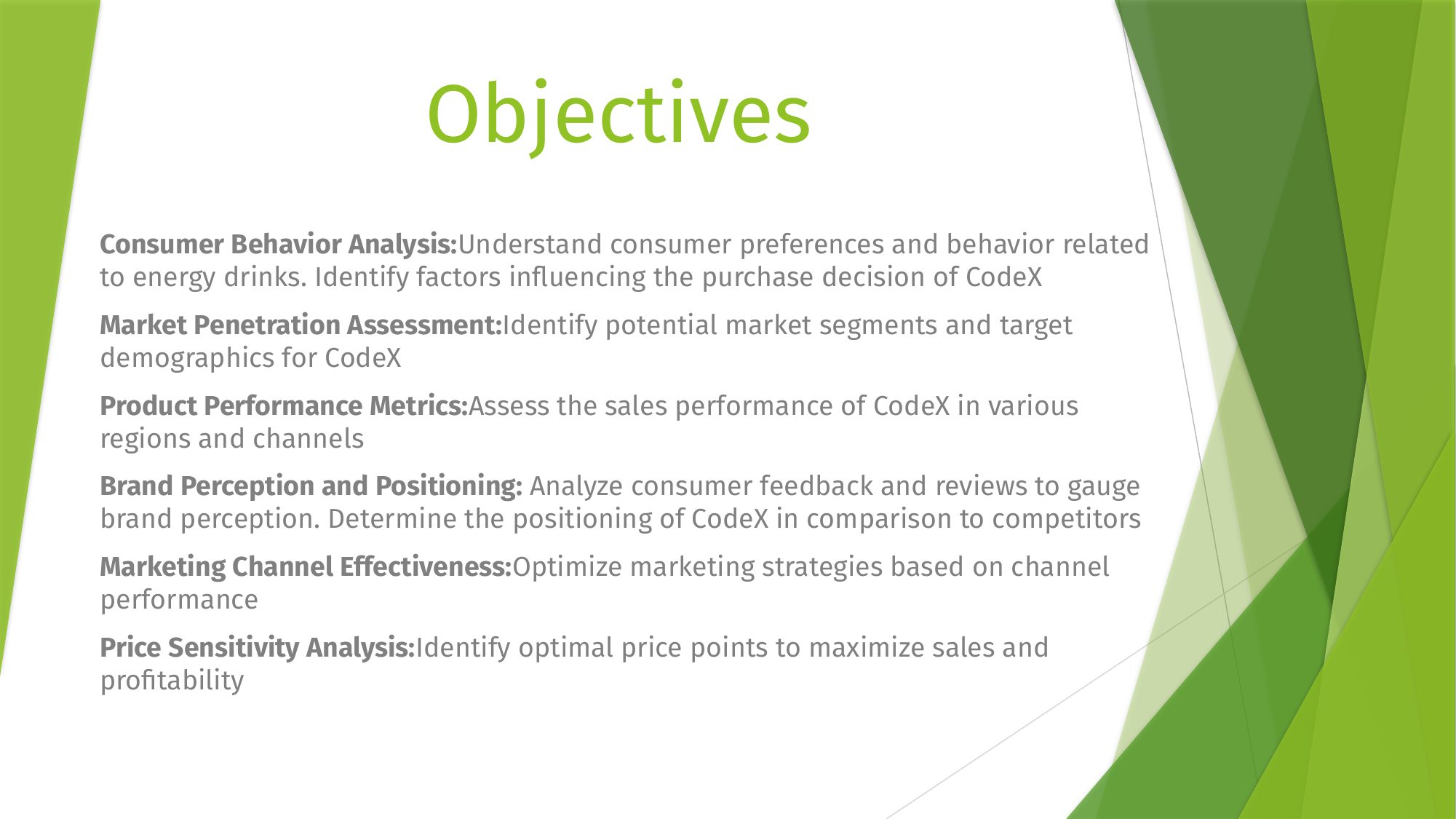

# Objectives
Consumer Behavior Analysis:Understand consumer preferences and behavior related to energy drinks. Identify factors influencing the purchase decision of CodeX
Market Penetration Assessment:Identify potential market segments and target demographics for CodeX
Product Performance Metrics:Assess the sales performance of CodeX in various regions and channels
Brand Perception and Positioning: Analyze consumer feedback and reviews to gauge brand perception. Determine the positioning of CodeX in comparison to competitors
Marketing Channel Effectiveness:Optimize marketing strategies based on channel performance
Price Sensitivity Analysis:Identify optimal price points to maximize sales and profitability